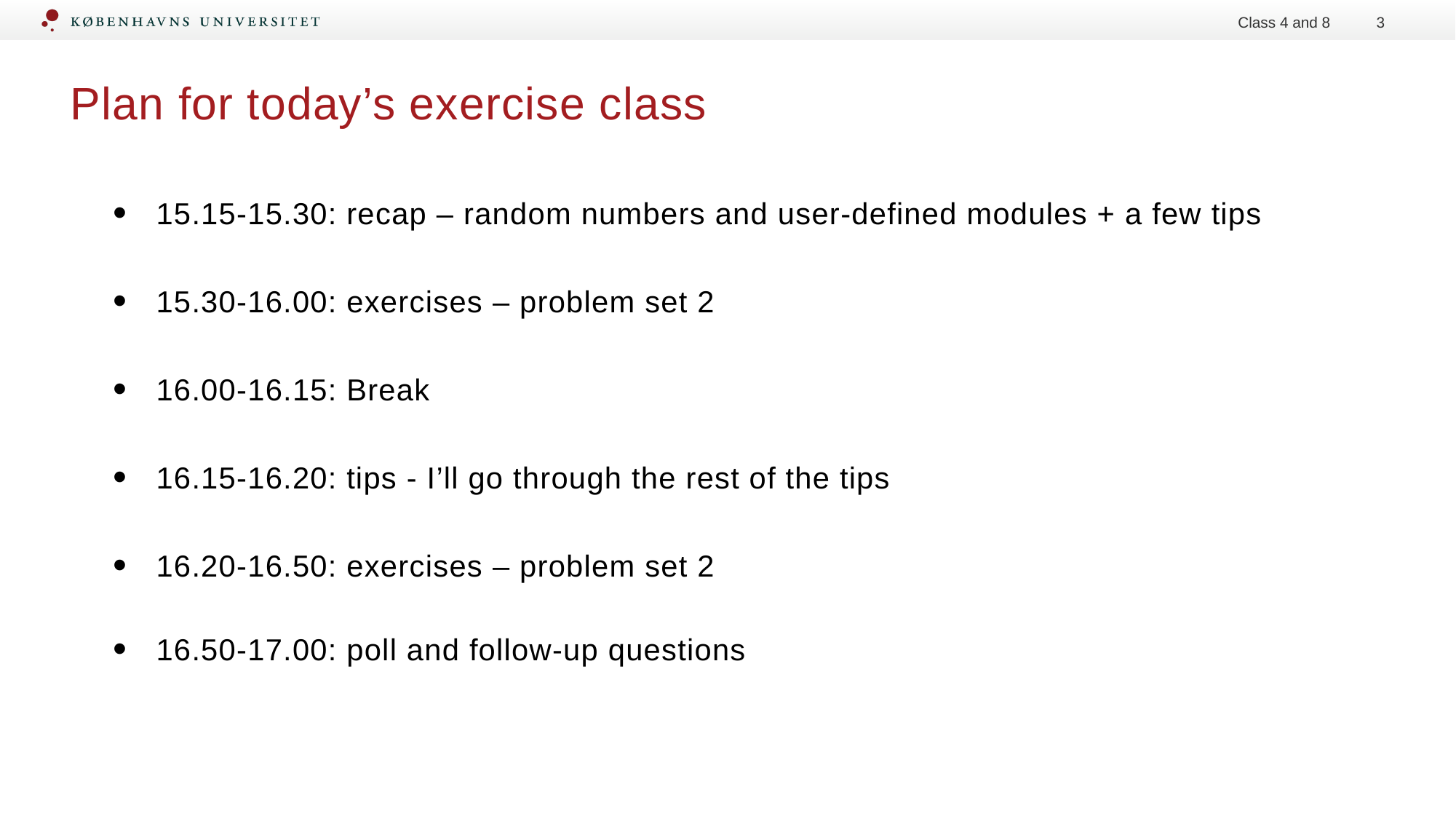

Class 4 and 8
3
# Plan for today’s exercise class
15.15-15.30: recap – random numbers and user-defined modules + a few tips

15.30-16.00: exercises – problem set 2

16.00-16.15: Break

16.15-16.20: tips - I’ll go through the rest of the tips

16.20-16.50: exercises – problem set 2

16.50-17.00: poll and follow-up questions